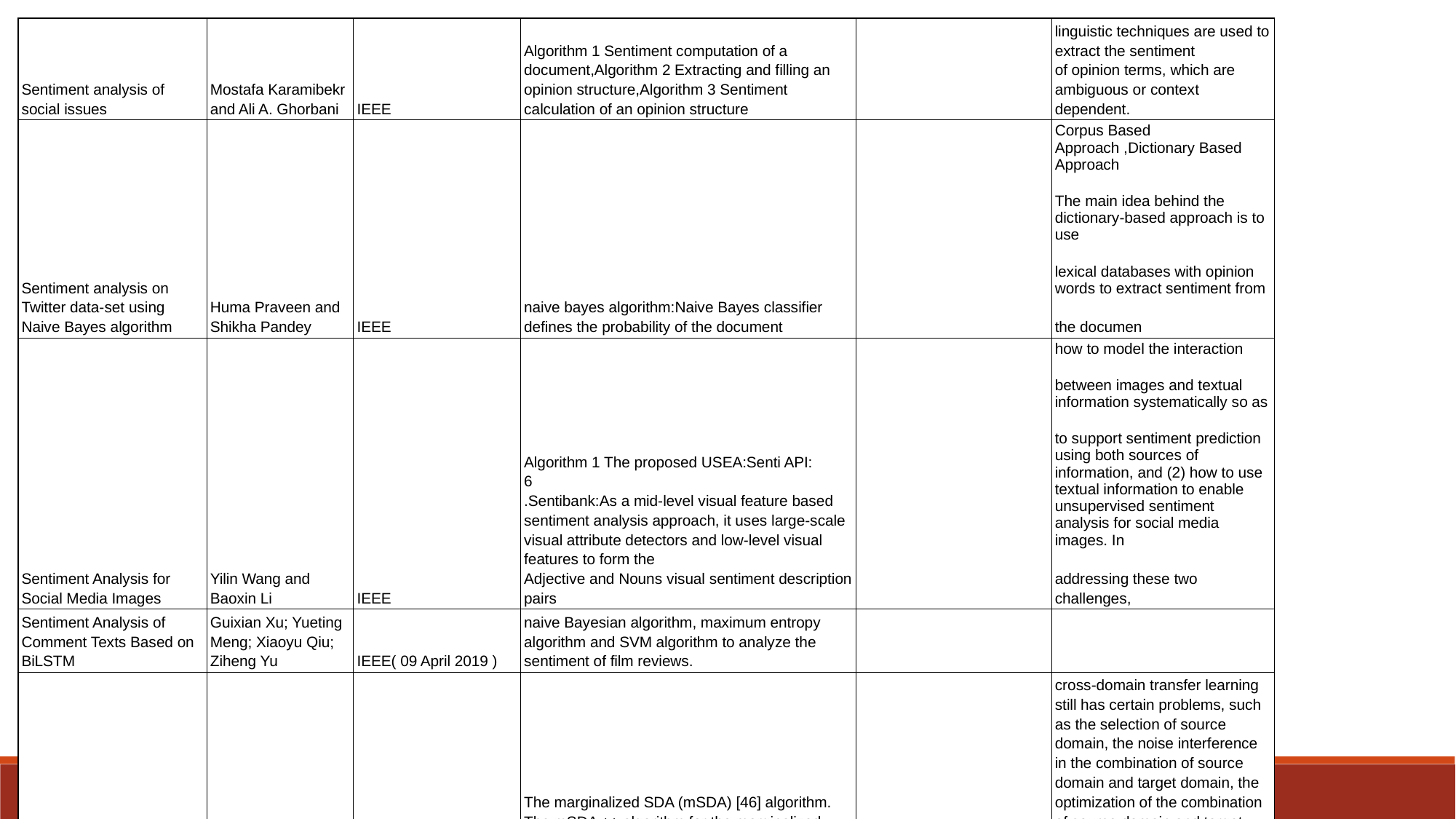

| Sentiment analysis of social issues | Mostafa Karamibekr and Ali A. Ghorbani | IEEE | Algorithm 1 Sentiment computation of a document,Algorithm 2 Extracting and filling an opinion structure,Algorithm 3 Sentiment calculation of an opinion structure |  | linguistic techniques are used to extract the sentiment of opinion terms, which are ambiguous or context dependent. |
| --- | --- | --- | --- | --- | --- |
| Sentiment analysis on Twitter data-set using Naive Bayes algorithm | Huma Praveen and Shikha Pandey | IEEE | naive bayes algorithm:Naive Bayes classifier defines the probability of the document |  | Corpus Based Approach ,Dictionary Based Approach The main idea behind the dictionary-based approach is to use lexical databases with opinion words to extract sentiment from the documen |
| Sentiment Analysis for Social Media Images | Yilin Wang and Baoxin Li | IEEE | Algorithm 1 The proposed USEA:Senti API: 6 .Sentibank:As a mid-level visual feature based sentiment analysis approach, it uses large-scale visual attribute detectors and low-level visual features to form the Adjective and Nouns visual sentiment description pairs |  | how to model the interaction between images and textual information systematically so as to support sentiment prediction using both sources of information, and (2) how to use textual information to enable unsupervised sentiment analysis for social media images. In addressing these two challenges, |
| Sentiment Analysis of Comment Texts Based on BiLSTM | Guixian Xu; Yueting Meng; Xiaoyu Qiu; Ziheng Yu | IEEE( 09 April 2019 ) | naive Bayesian algorithm, maximum entropy algorithm and SVM algorithm to analyze the sentiment of film reviews. |  |  |
| A Survey of Sentiment Analysis Based on Transfer Learning | Ruijun Liu; Yuqian Shi; Changjiang Ji; Ming Jia | IEEE (26 June 2019 ) | The marginalized SDA (mSDA) [46] algorithm. The mSDA ++ algorithm for the marginalized SDA (mSDA), which can learn low-dimensional features. The combination of mSDA and EASYADAPT algorithm can improve the accuracy of text classification. |  | cross-domain transfer learning still has certain problems, such as the selection of source domain, the noise interference in the combination of source domain and target domain, the optimization of the combination of source domain and target domain combined with feature space, etc., which brings challenges to cross-domain sentiment analysis. |
| Sentiment Embeddings with Applications to Sentiment Analysis | Duyu Tang; Furu Wei; Bing Qin; Nan Yang; Ting Liu; Ming Zhou | IEEE(12 October 2015 ) | Embedding learning algorithms typically only use the contexts. |  |  |
| Approaches to Cross-Domain Sentiment Analysis | Tareq Al-Moslmi; Nazlia Omar; Salwani Abdullah; Mohammed Albared | IEEE(31 March 2017 ) | Spectral Feature Alignment (SFA) Algorithm. Structured Correspondence Learning (SCL) Algorithm. Active Learning and Deep Learning Algorithm. Topical Correspondence Transfer (TCT)Algorithm. Probability Latent Semantic Analysis (PLSA). | Sotware: Products, such as electronics, software, and DVDs are considered different domains in the field of sentiment analysis. | The challenge to overcome when designing an active learning model is the size of the labeled data both in the source domain and the target domain |
| Implicit aspect extraction in sentiment analysis: Review, taxonomy, oppportunities, and open challenges | Mohammad Tubishat , Norisma Idris a, Mohammad A.M. Abushariah | ScienceDirect|2018 | SA algorithms. SVM and SVM-SO algorithms |  | The imbalance in the distribution of positive and negative samples, changes in the documents over time, and effective training and evaluation procedures for the models are the challenges they faced to reach their goal. |
|  |  |  |  |  |  |